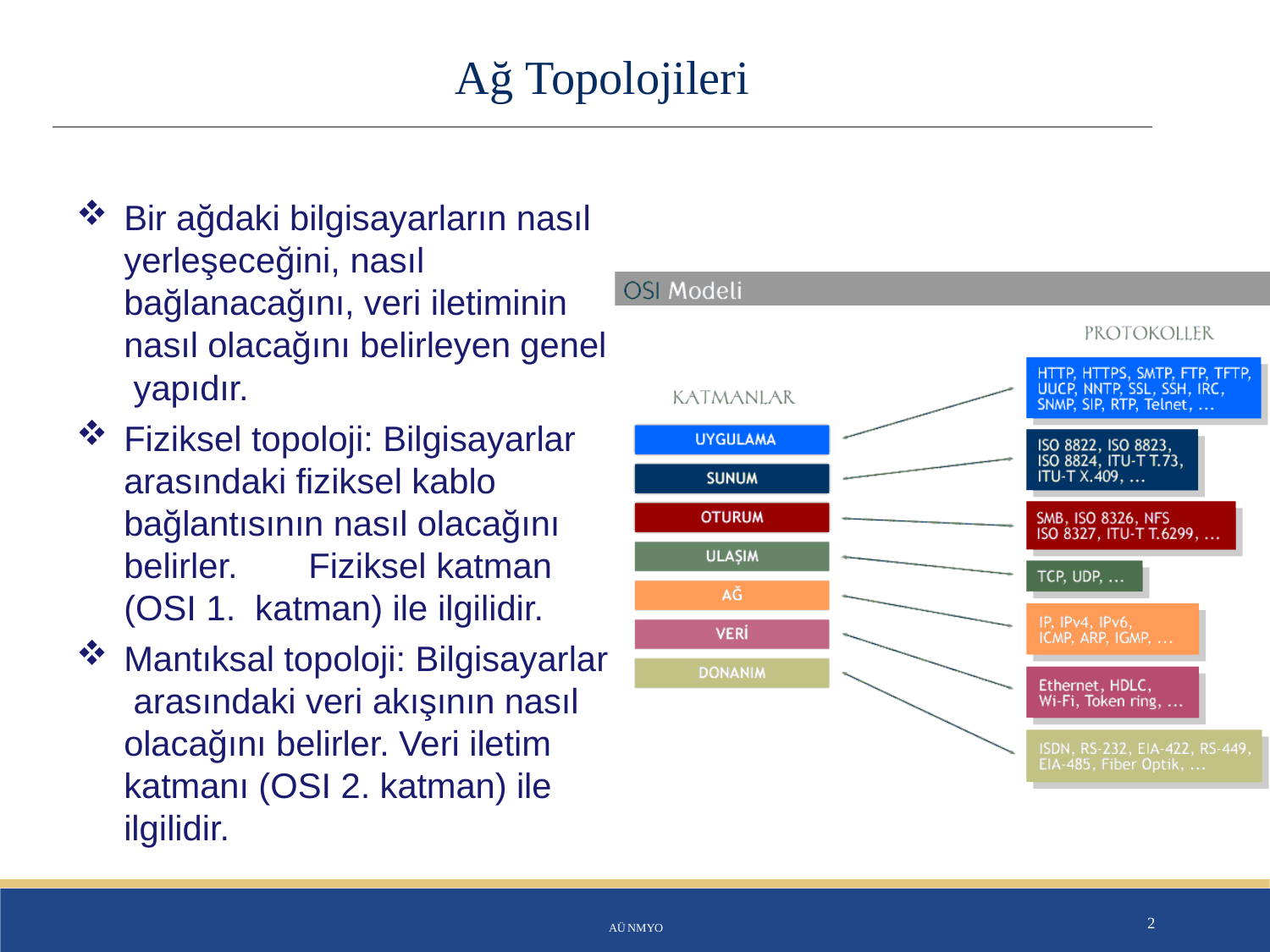

# Ağ Topolojileri
Bir ağdaki bilgisayarların nasıl  yerleşeceğini, nasıl  bağlanacağını, veri iletiminin  nasıl olacağını belirleyen genel  yapıdır.
Fiziksel topoloji: Bilgisayarlar  arasındaki fiziksel kablo  bağlantısının nasıl olacağını  belirler.	Fiziksel katman (OSI 1.  katman) ile ilgilidir.
Mantıksal topoloji: Bilgisayarlar  arasındaki veri akışının nasıl  olacağını belirler. Veri iletim  katmanı (OSI 2. katman) ile  ilgilidir.

AÜ NMYO
2